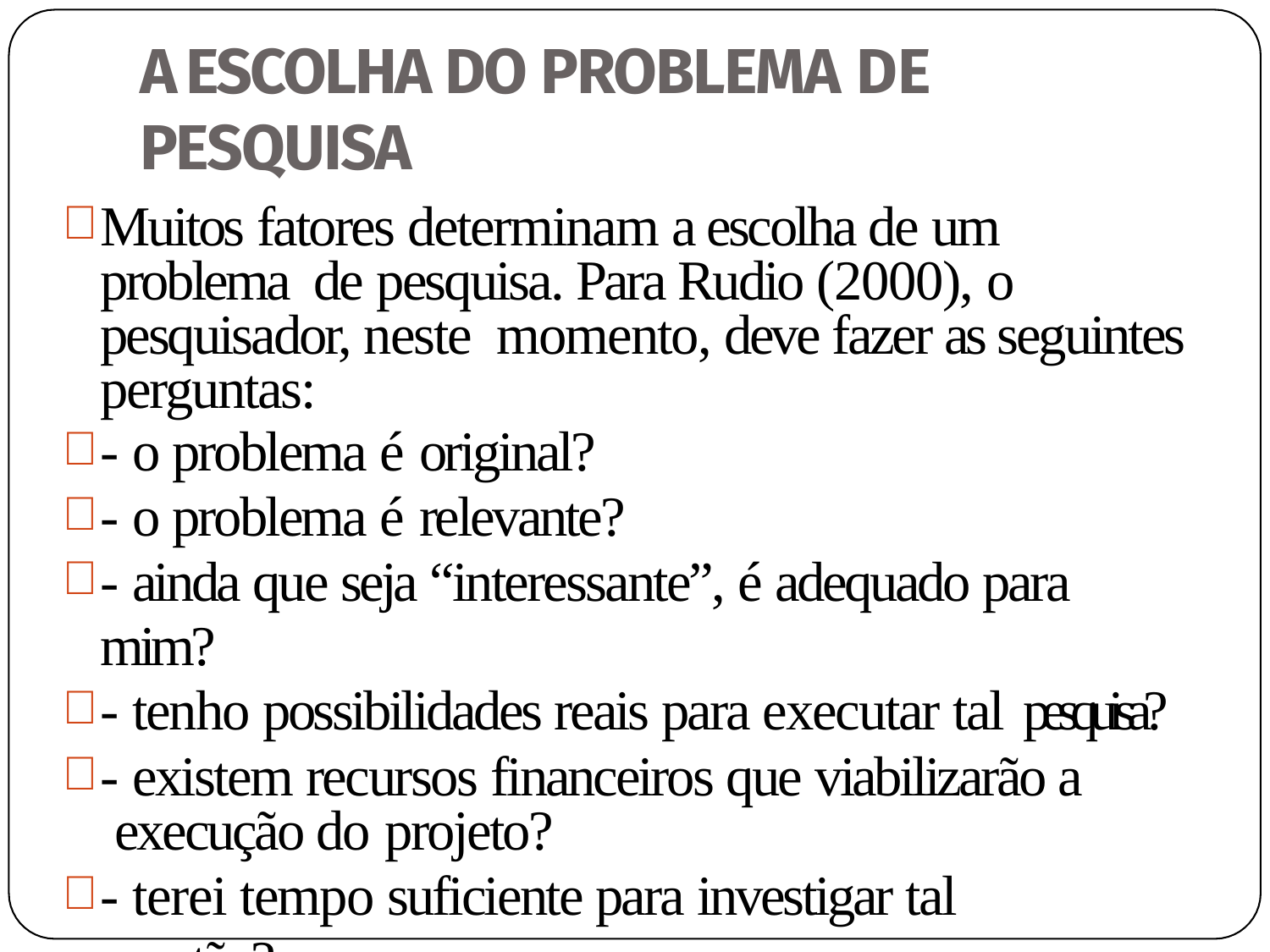

# A ESCOLHA DO PROBLEMA DE  PESQUISA
Muitos fatores determinam a escolha de um problema  de pesquisa. Para Rudio (2000), o pesquisador, neste  momento, deve fazer as seguintes perguntas:
- o problema é original?
- o problema é relevante?
- ainda que seja “interessante”, é adequado para mim?
- tenho possibilidades reais para executar tal pesquisa?
- existem recursos financeiros que viabilizarão a  execução do projeto?
- terei tempo suficiente para investigar tal questão?